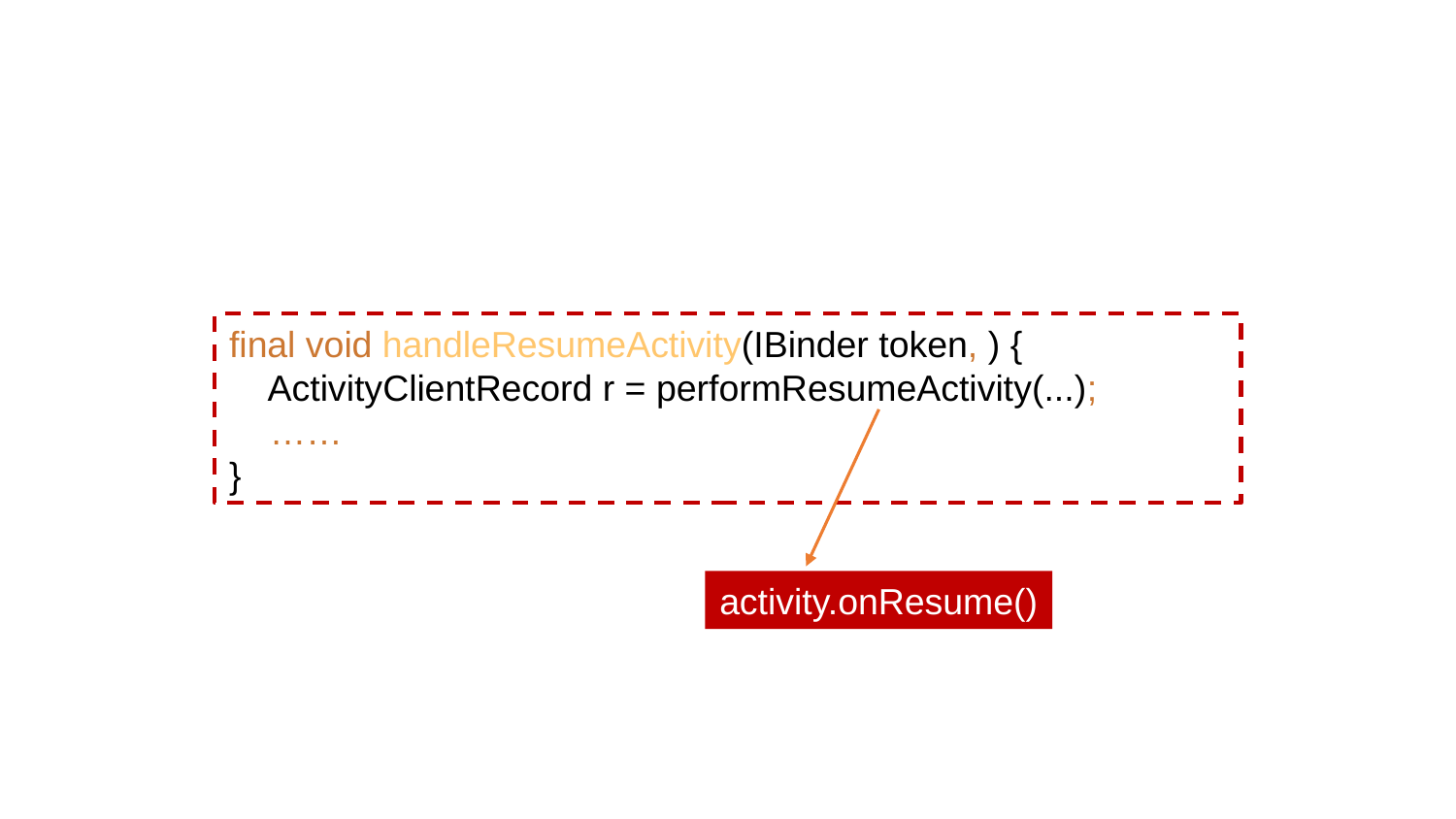

final void handleResumeActivity(IBinder token, ) {
    ActivityClientRecord r = performResumeActivity(...);
    ……
}
activity.onResume()